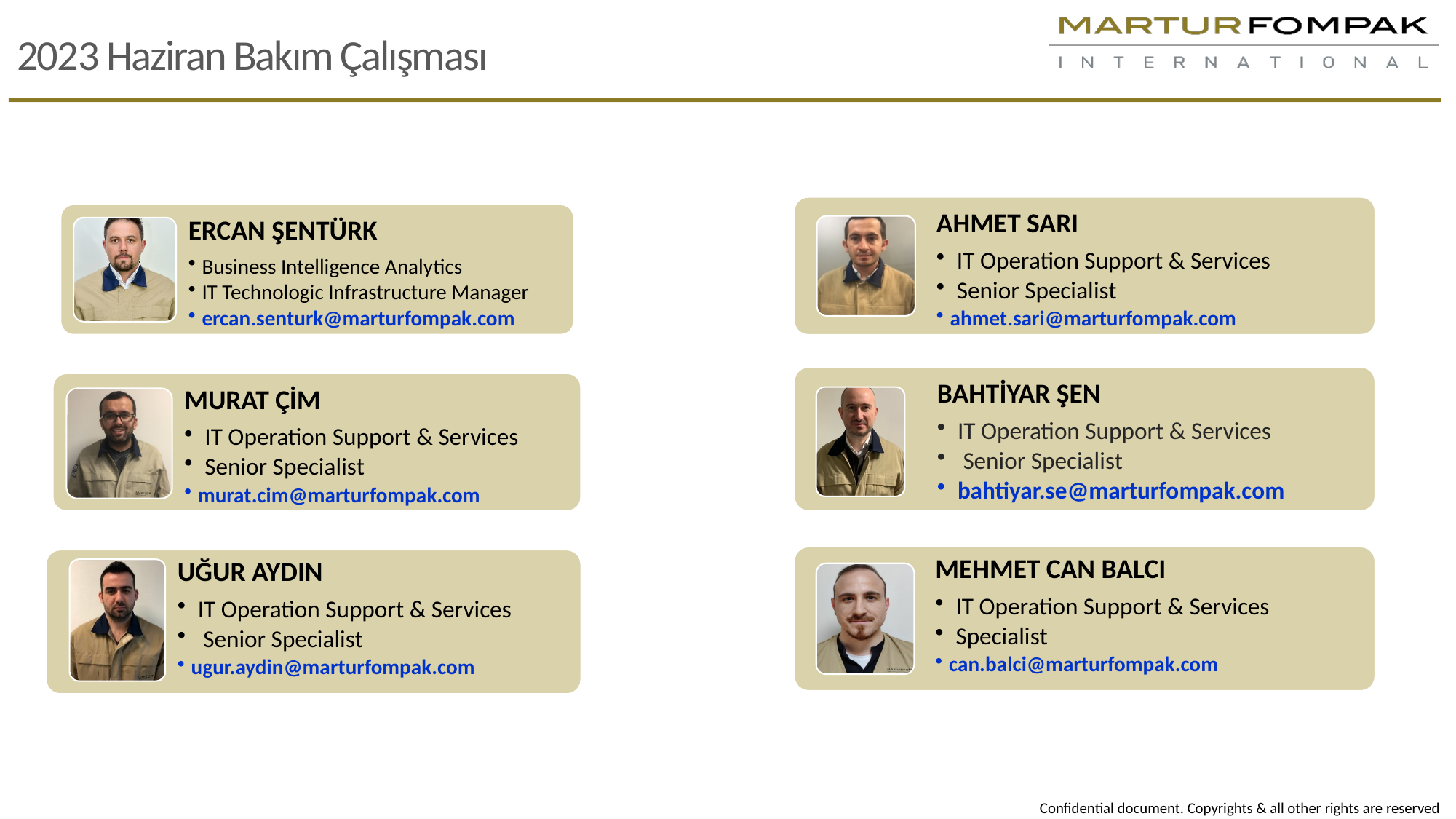

2023 Haziran Bakım Çalışması
AHMET SARI
IT Operation Support & Services
Senior Specialist
ahmet.sari@marturfompak.com
ERCAN ŞENTÜRK
Business Intelligence Analytics
IT Technologic Infrastructure Manager
ercan.senturk@marturfompak.com
BAHTİYAR ŞEN
IT Operation Support & Services
 Senior Specialist
bahtiyar.se@marturfompak.com
MURAT ÇİM
IT Operation Support & Services
Senior Specialist
murat.cim@marturfompak.com

MEHMET CAN BALCI
IT Operation Support & Services
Specialist
can.balci@marturfompak.com

UĞUR AYDIN
IT Operation Support & Services
 Senior Specialist
ugur.aydin@marturfompak.com